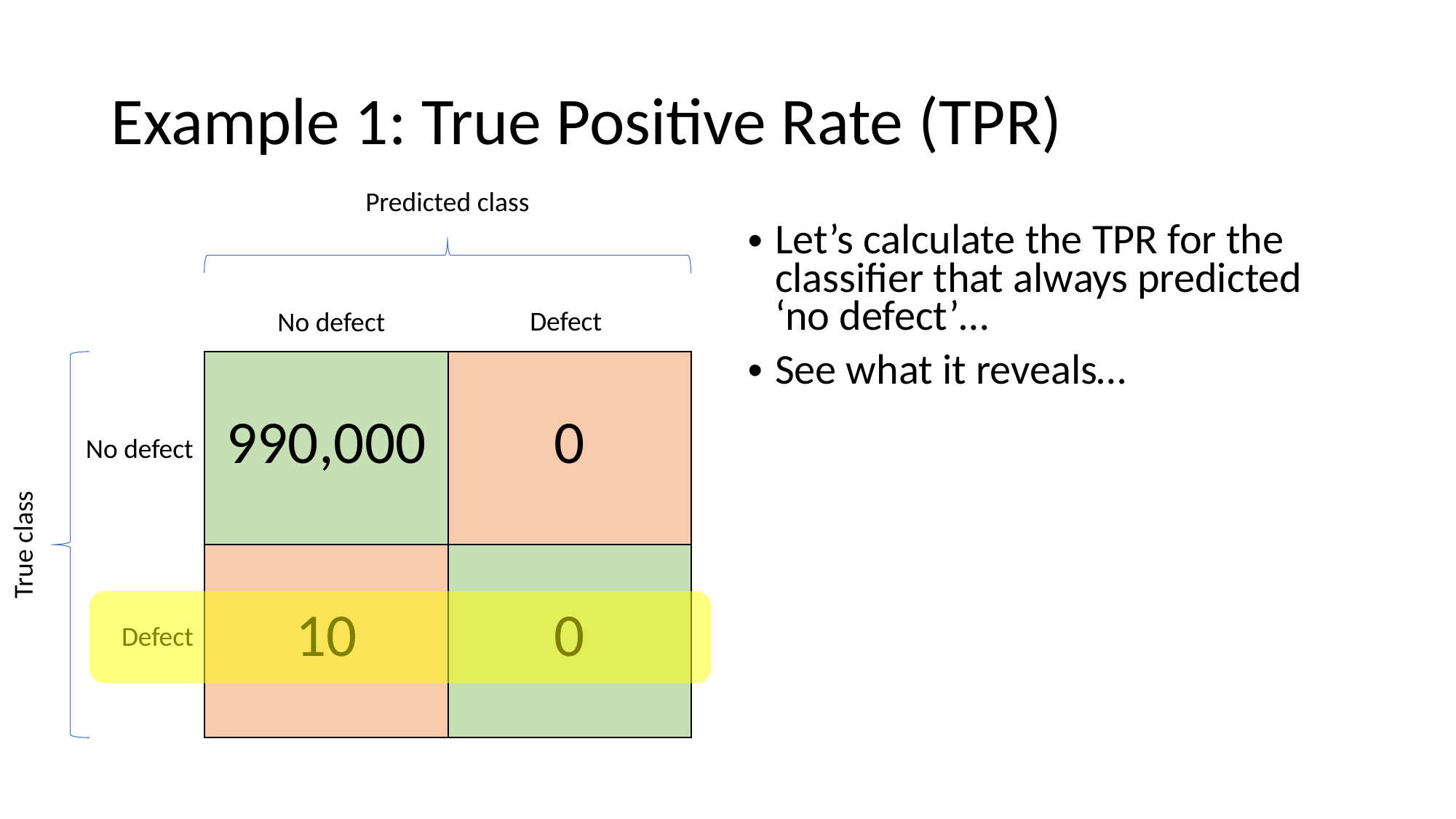

# Example 1: True Positive Rate (TPR)
Predicted class
Let’s calculate the TPR for the classifier that always predicted ‘no defect’…
See what it reveals…

Defect
No defect

| 990,000 | 0 |
| --- | --- |
| 10 | 0 |
No defect
True class

Defect